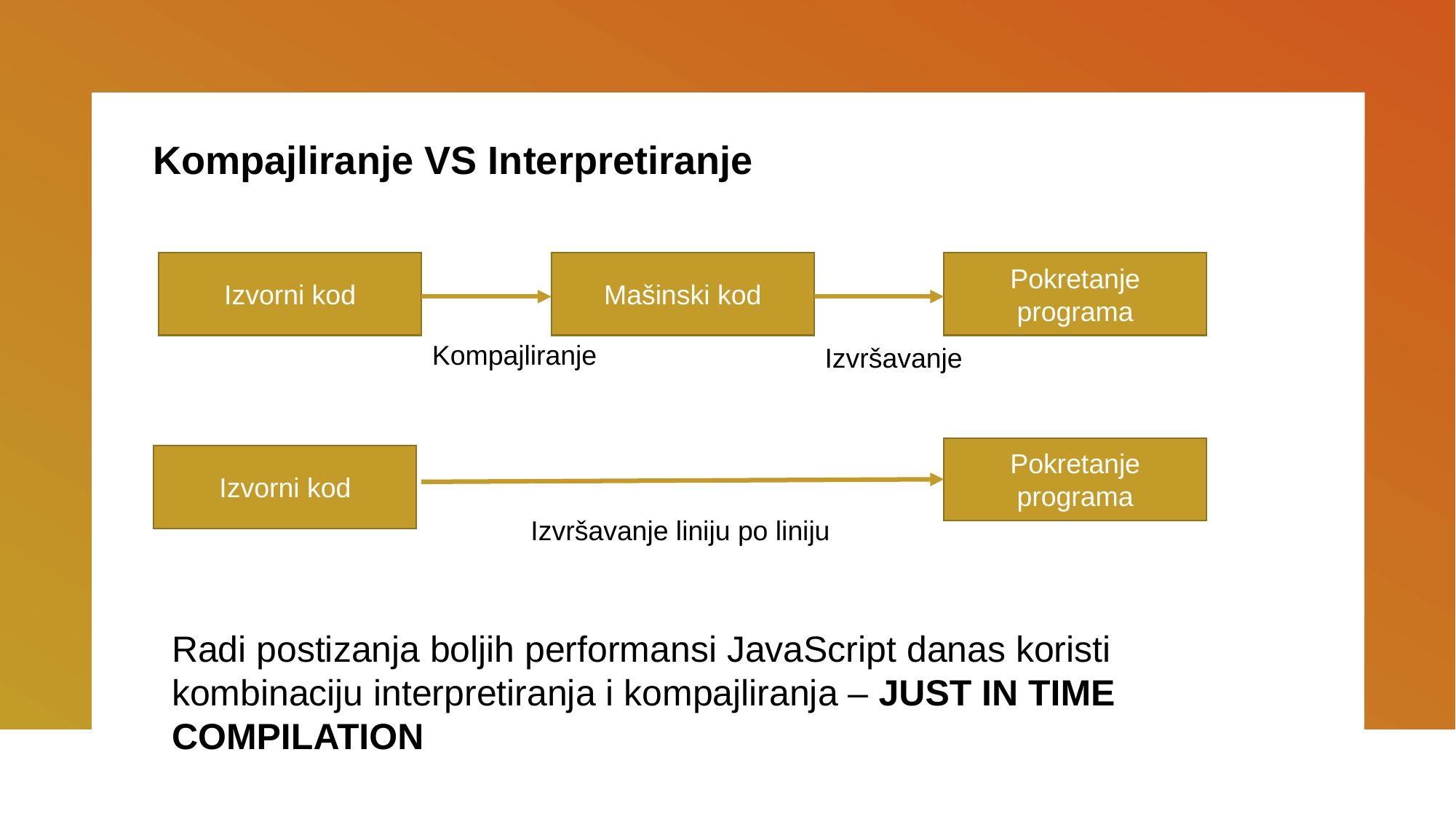

Kompajliranje VS Interpretiranje

Izvorni kod
Mašinski kod
Pokretanje programa
Kompajliranje
Izvršavanje
Pokretanje programa
Izvorni kod
Izvršavanje liniju po liniju
Radi postizanja boljih performansi JavaScript danas koristi kombinaciju interpretiranja i kompajliranja – JUST IN TIME COMPILATION